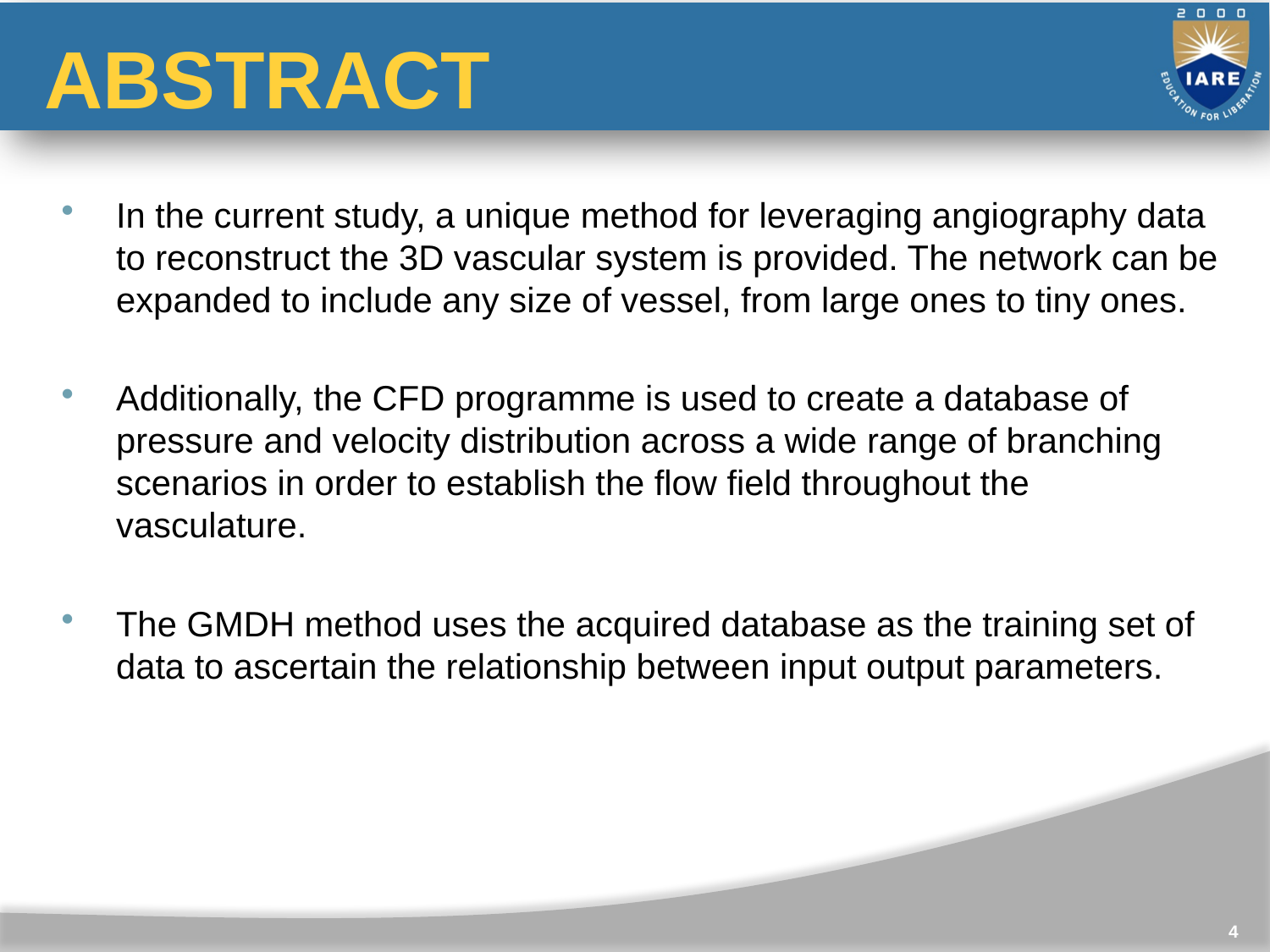

# ABSTRACT
In the current study, a unique method for leveraging angiography data to reconstruct the 3D vascular system is provided. The network can be expanded to include any size of vessel, from large ones to tiny ones.

Additionally, the CFD programme is used to create a database of pressure and velocity distribution across a wide range of branching scenarios in order to establish the flow field throughout the vasculature.

The GMDH method uses the acquired database as the training set of data to ascertain the relationship between input output parameters.
4